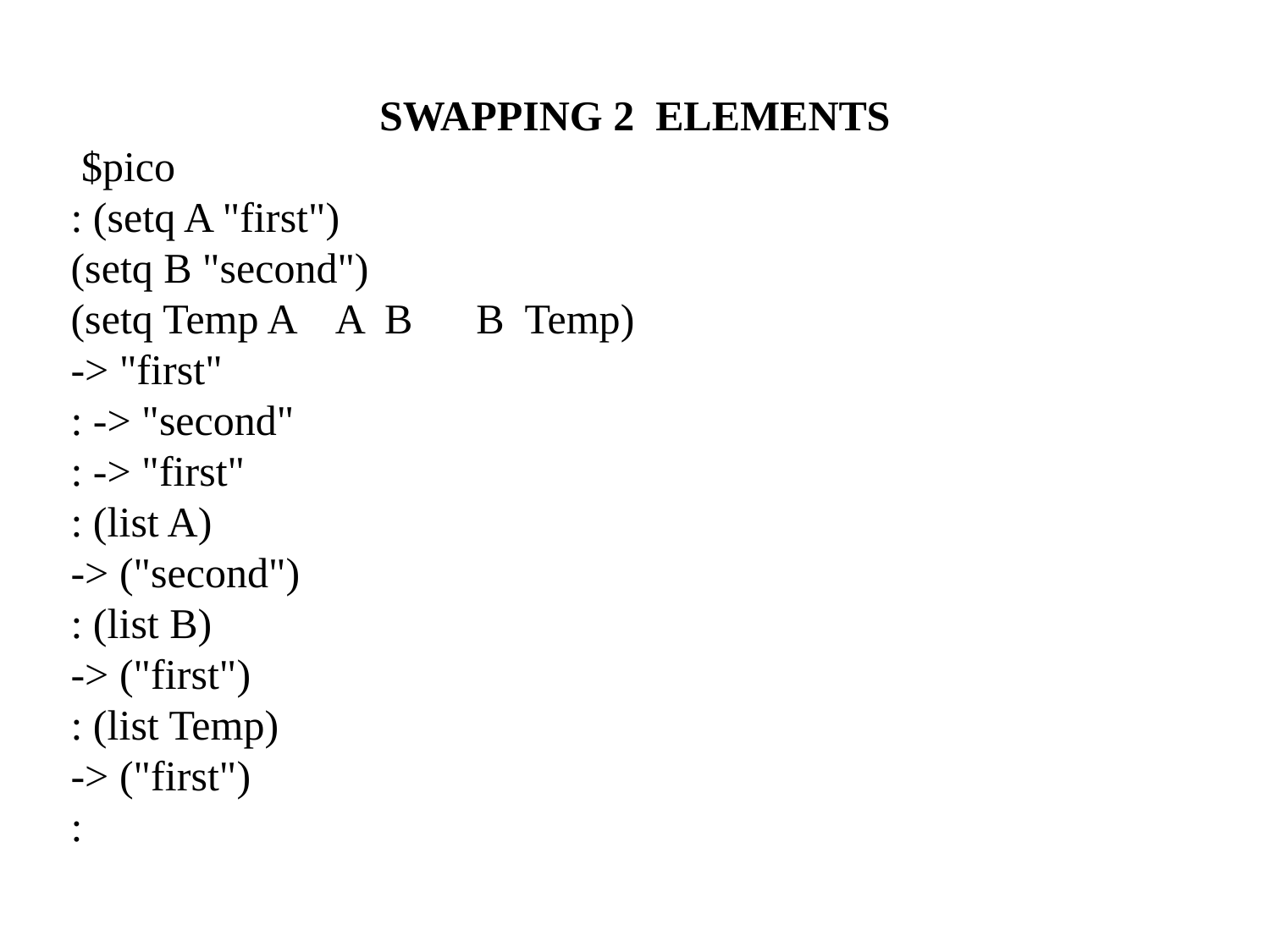

SWAPPING 2  ELEMENTS
 $pico
: (setq A "first")
(setq B "second")
(setq Temp A    A  B      B  Temp)
-> "first"
: -> "second"
: -> "first"
: (list A)
-> ("second")
: (list B)
-> ("first")
: (list Temp)
-> ("first")
: